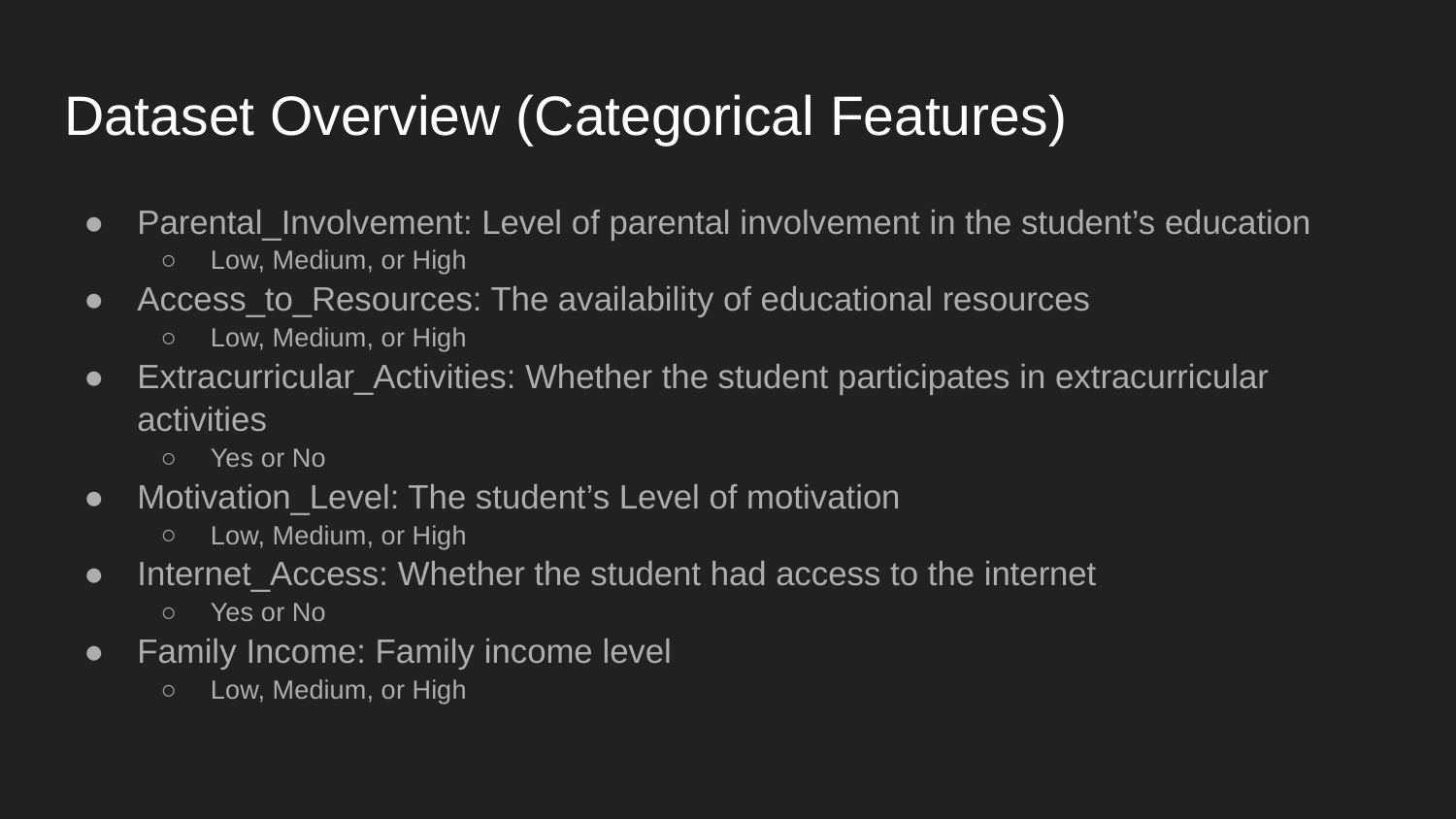

# Dataset Overview (Categorical Features)
Parental_Involvement: Level of parental involvement in the student’s education
Low, Medium, or High
Access_to_Resources: The availability of educational resources
Low, Medium, or High
Extracurricular_Activities: Whether the student participates in extracurricular activities
Yes or No
Motivation_Level: The student’s Level of motivation
Low, Medium, or High
Internet_Access: Whether the student had access to the internet
Yes or No
Family Income: Family income level
Low, Medium, or High